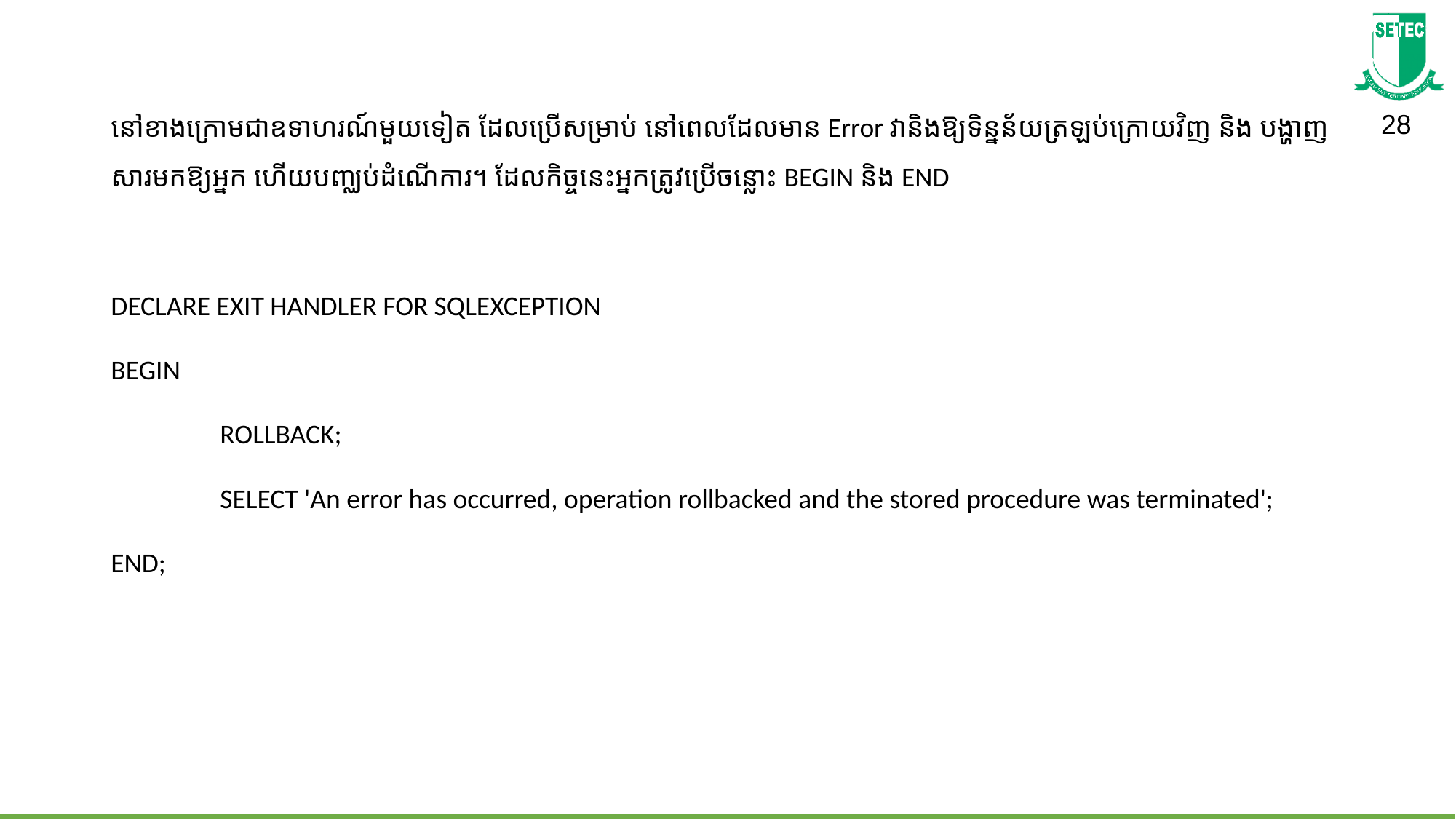

នៅខាងក្រោមជាឧទាហរណ៍មួយទៀត​ ដែលប្រើសម្រាប់ នៅពេលដែលមាន Error វានិង​​ឱ្យទិន្នន័យ​ត្រឡប់​ក្រោយវិញ និង បង្ហាញសារ​មកឱ្យអ្នក ហើយបញ្ឈប់ដំណើការ។ ដែលកិច្ចនេះអ្នក​ត្រូវប្រើចន្លោះ BEGIN និង END

DECLARE EXIT HANDLER FOR SQLEXCEPTION
BEGIN
	ROLLBACK;
	SELECT 'An error has occurred, operation rollbacked and the stored procedure was terminated';
END;